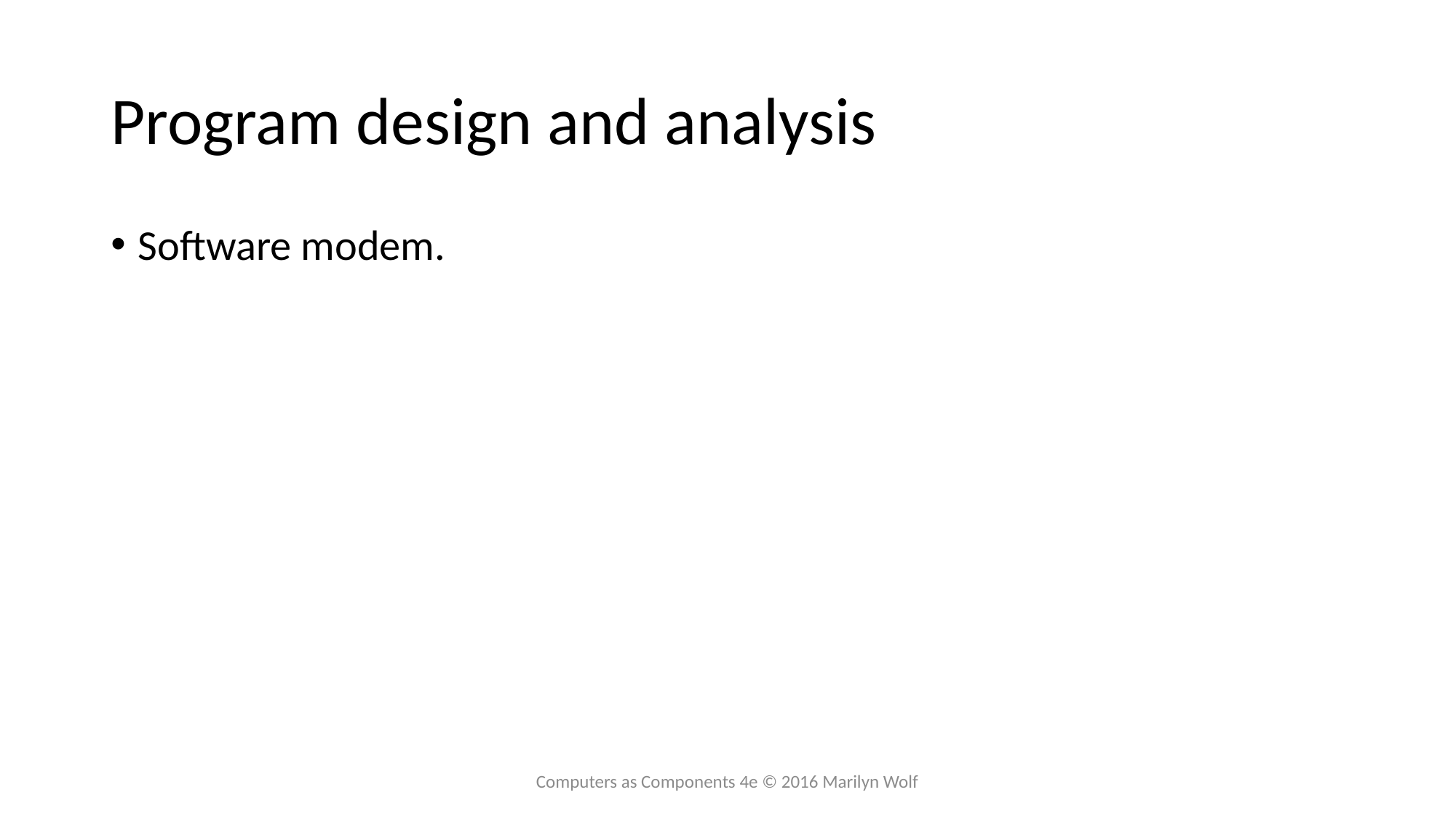

# Program design and analysis
Software modem.
Computers as Components 4e © 2016 Marilyn Wolf